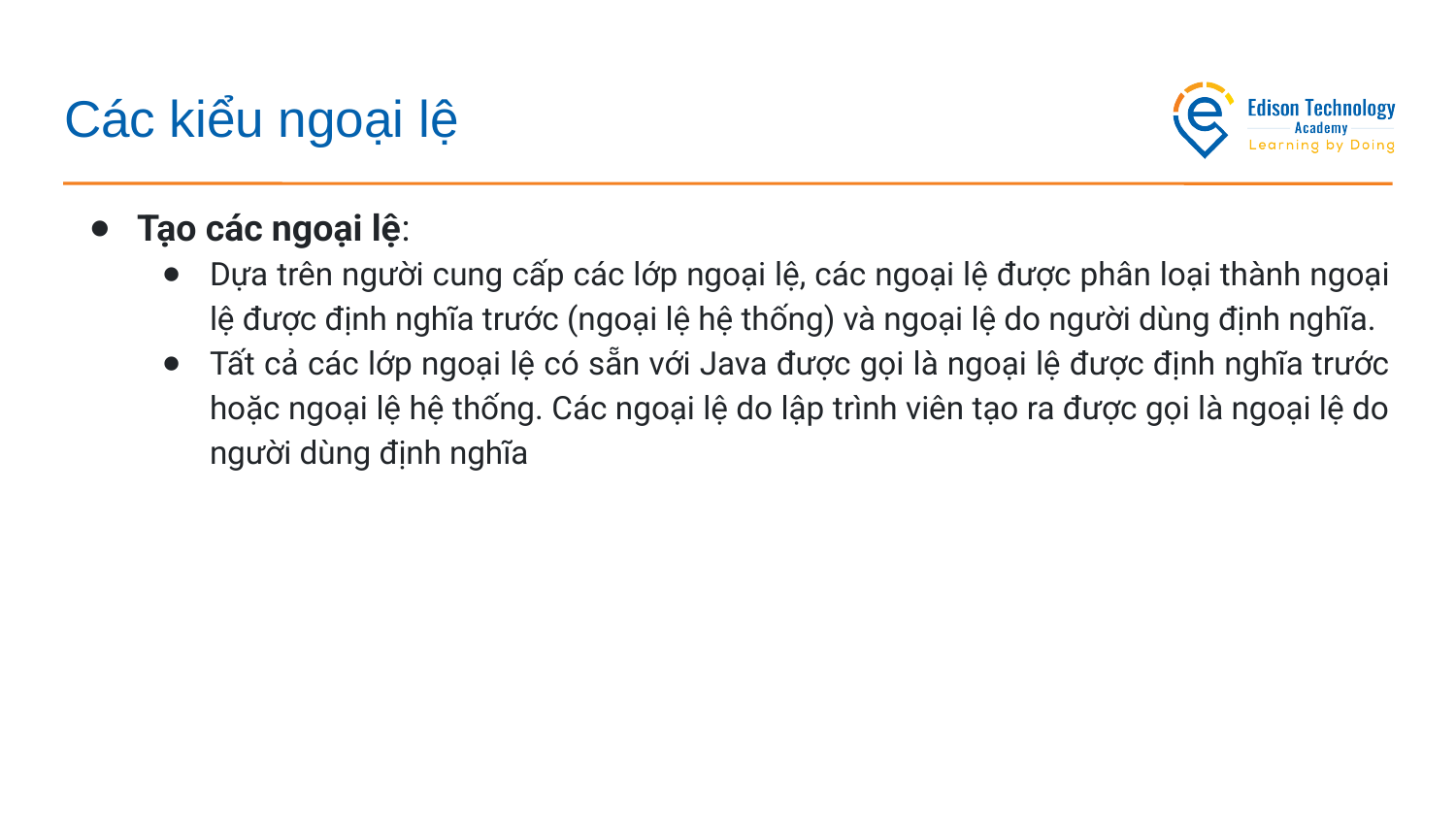

# Các kiểu ngoại lệ
Tạo các ngoại lệ:
Dựa trên người cung cấp các lớp ngoại lệ, các ngoại lệ được phân loại thành ngoại lệ được định nghĩa trước (ngoại lệ hệ thống) và ngoại lệ do người dùng định nghĩa.
Tất cả các lớp ngoại lệ có sẵn với Java được gọi là ngoại lệ được định nghĩa trước hoặc ngoại lệ hệ thống. Các ngoại lệ do lập trình viên tạo ra được gọi là ngoại lệ do người dùng định nghĩa